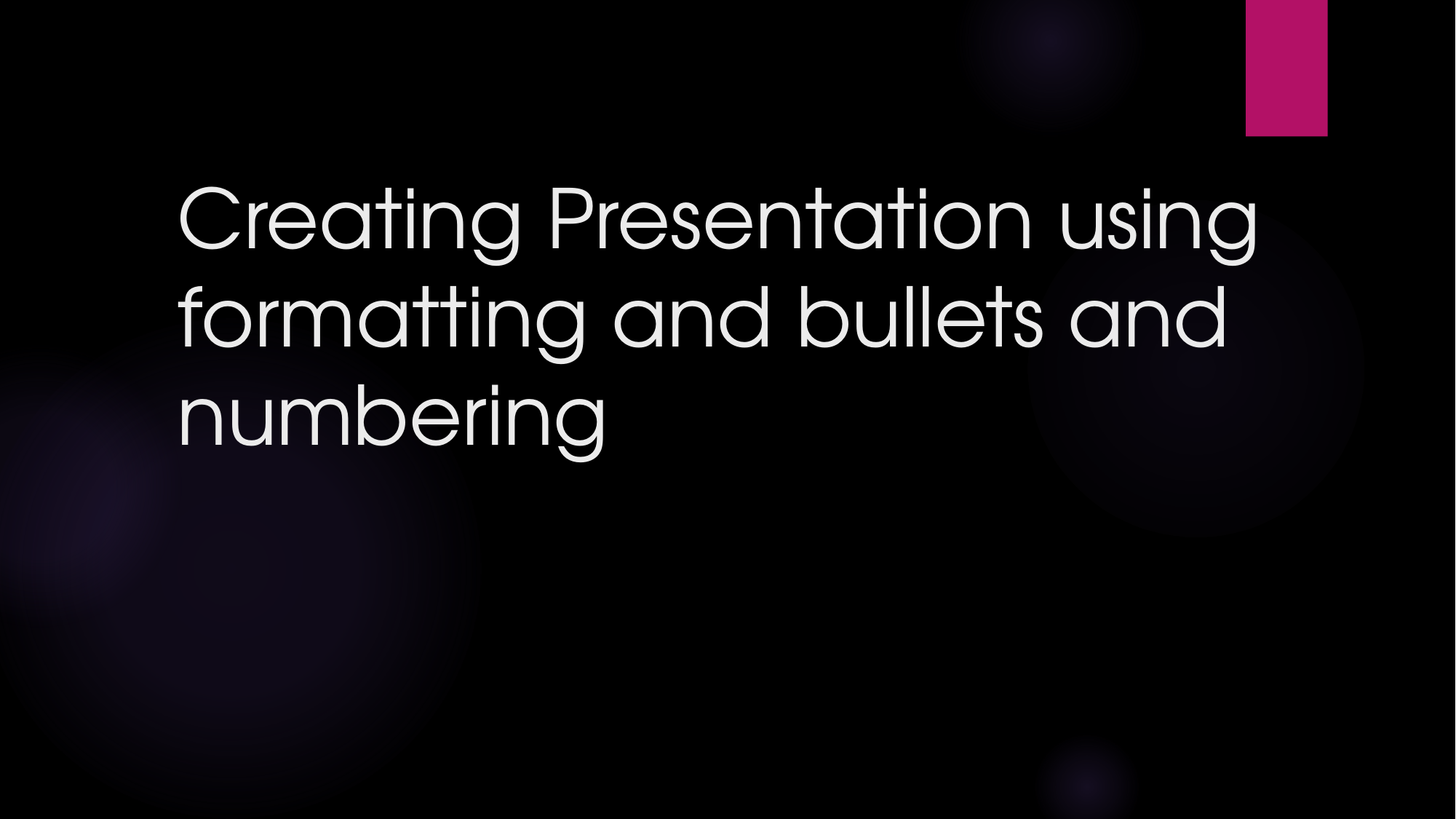

# Creating Presentation using formatting and bullets and numbering